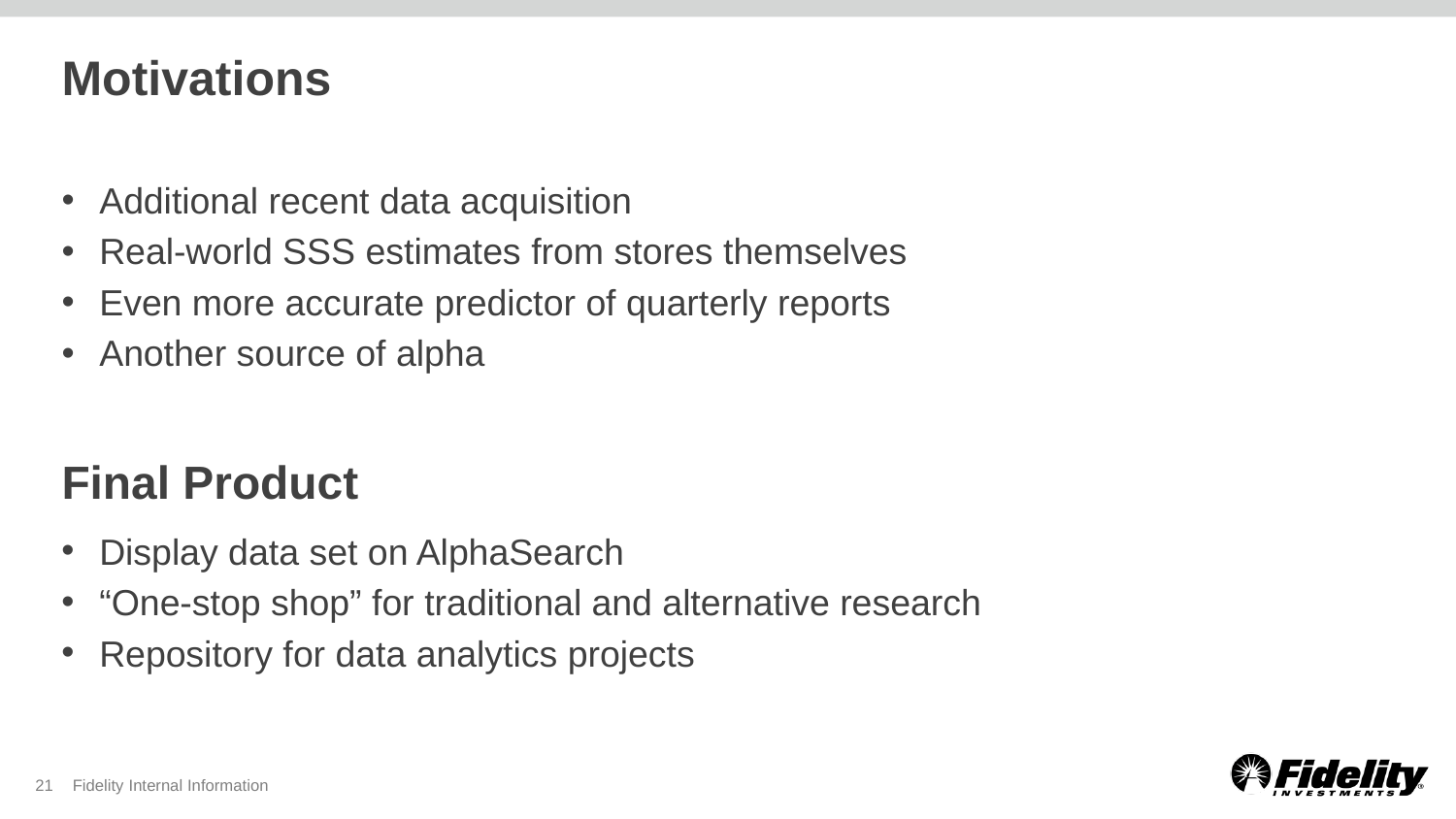

# Motivations
Additional recent data acquisition
Real-world SSS estimates from stores themselves
Even more accurate predictor of quarterly reports
Another source of alpha
Final Product
Display data set on AlphaSearch
“One-stop shop” for traditional and alternative research
Repository for data analytics projects
21